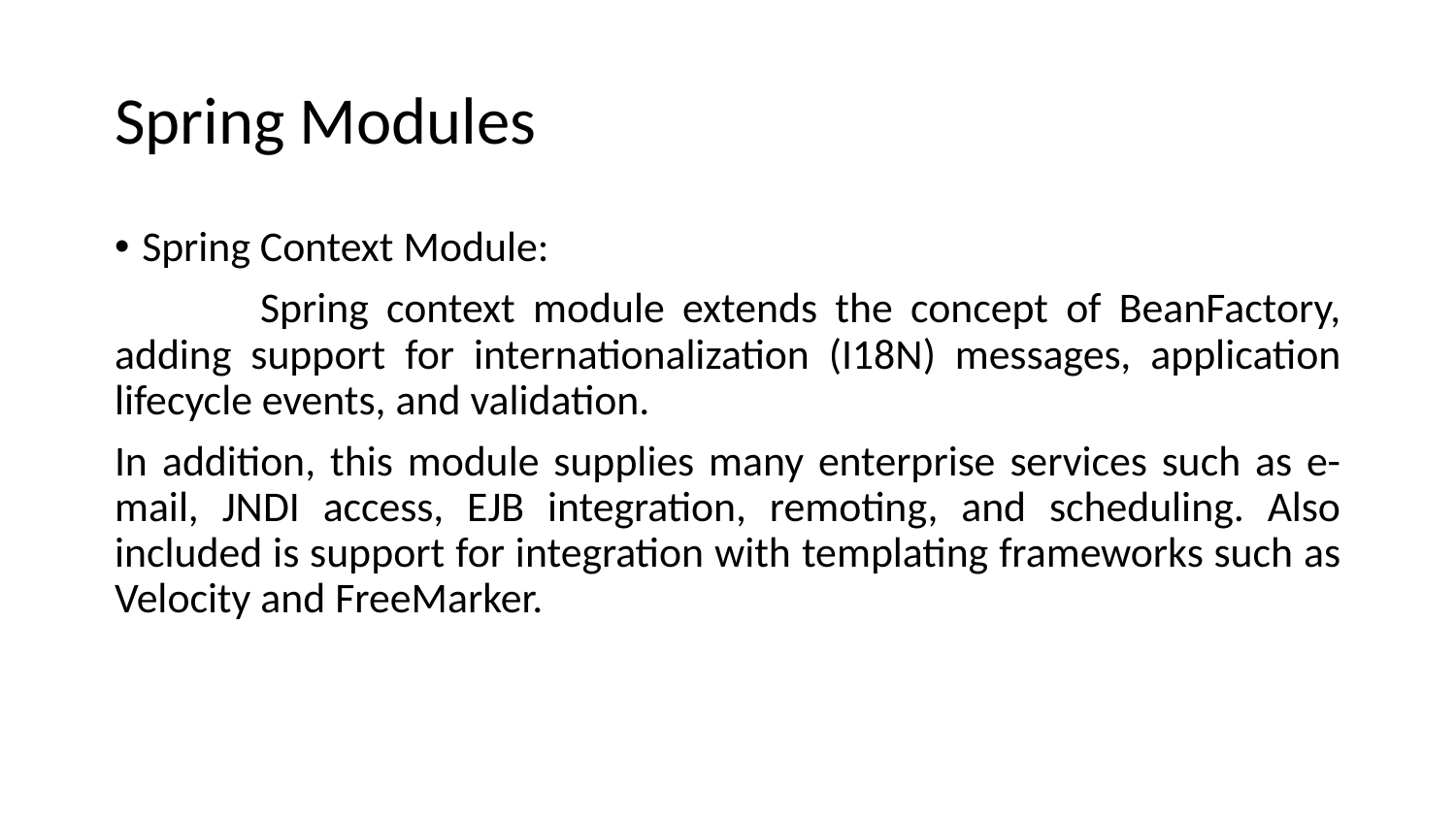

# Spring Modules
Spring Context Module:
	Spring context module extends the concept of BeanFactory, adding support for internationalization (I18N) messages, application lifecycle events, and validation.
In addition, this module supplies many enterprise services such as e-mail, JNDI access, EJB integration, remoting, and scheduling. Also included is support for integration with templating frameworks such as Velocity and FreeMarker.